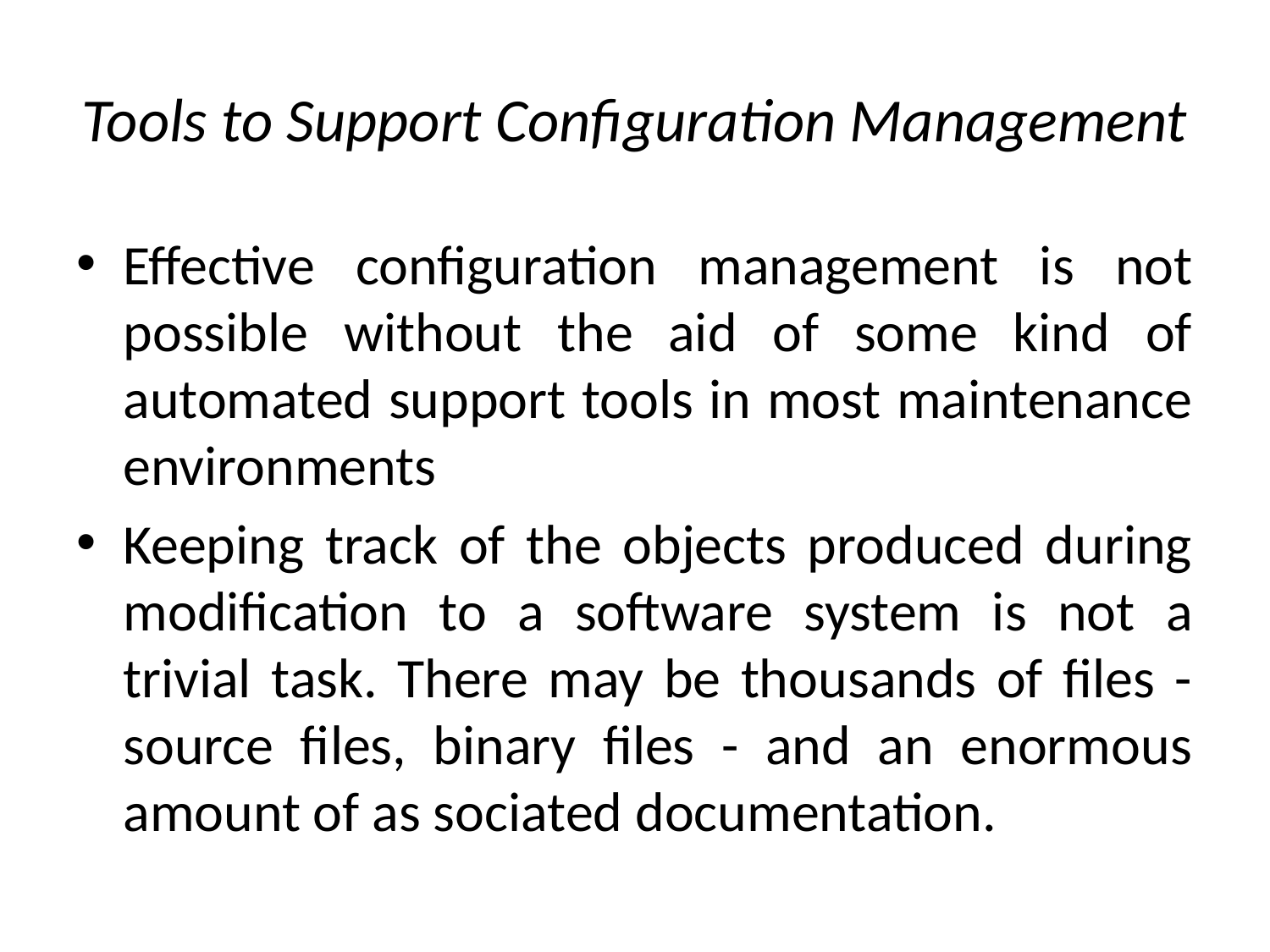

# Tools to Support Configuration Management
Effective configuration management is not possible without the aid of some kind of automated support tools in most maintenance environments
Keeping track of the objects produced during modification to a software system is not a trivial task. There may be thousands of files -source files, binary files - and an enormous amount of as sociated documentation.